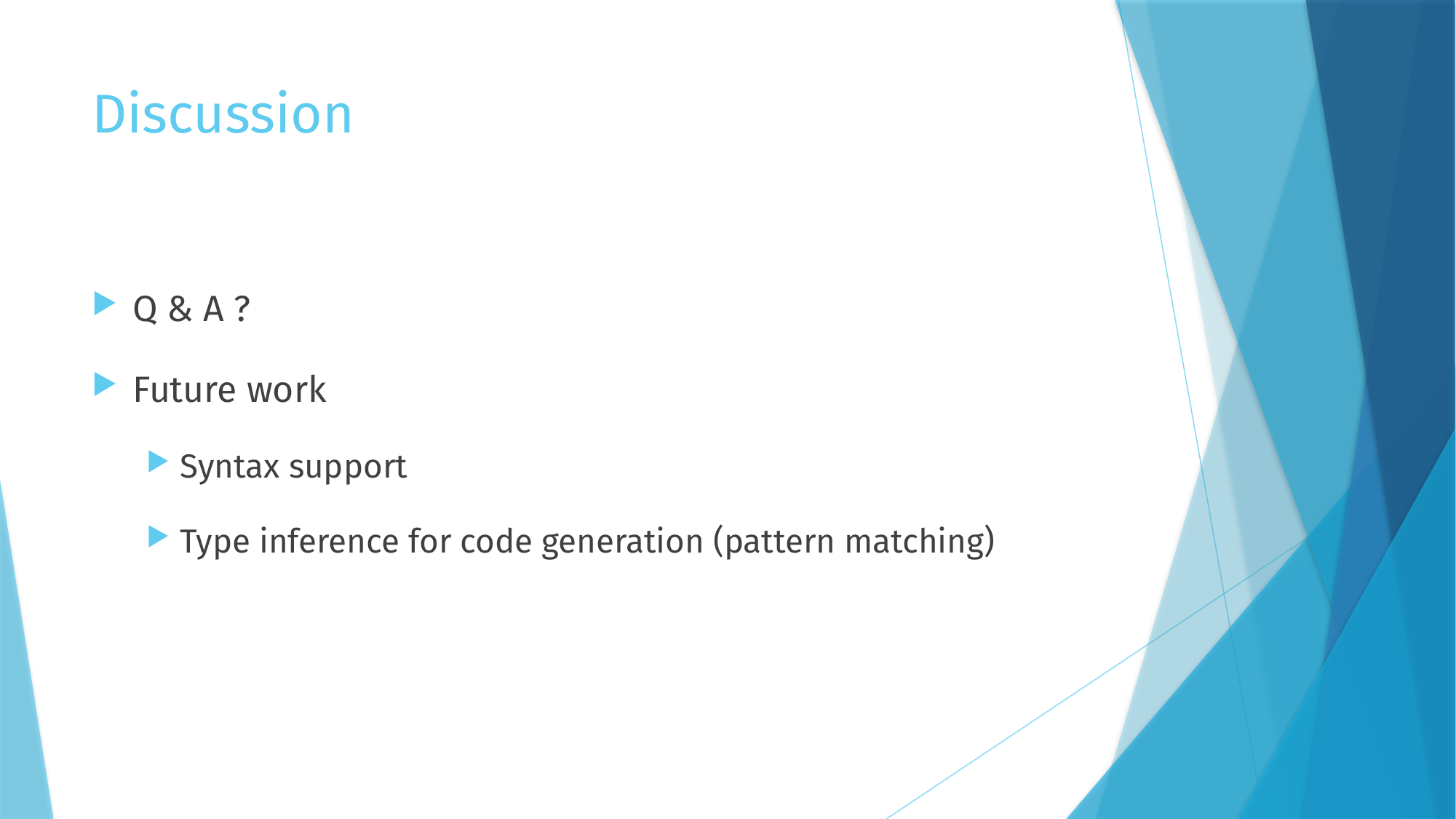

# Discussion
Q & A ?
Future work
Syntax support
Type inference for code generation (pattern matching)